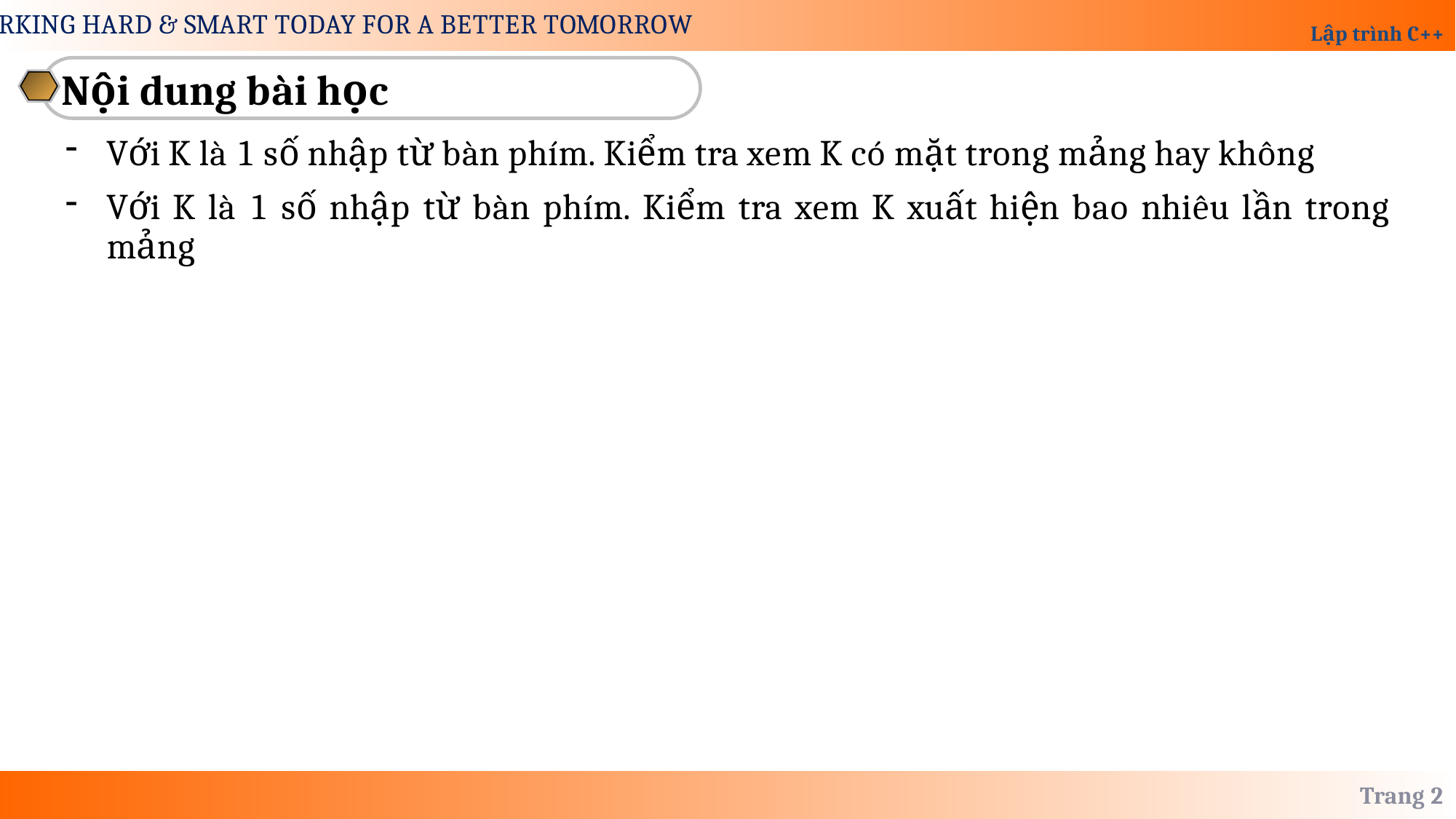

Nội dung bài học

Với K là 1 số nhập từ bàn phím. Kiểm tra xem K có mặt trong mảng hay không
Với K là 1 số nhập từ bàn phím. Kiểm tra xem K xuất hiện bao nhiêu lần trong mảng
Trang 2